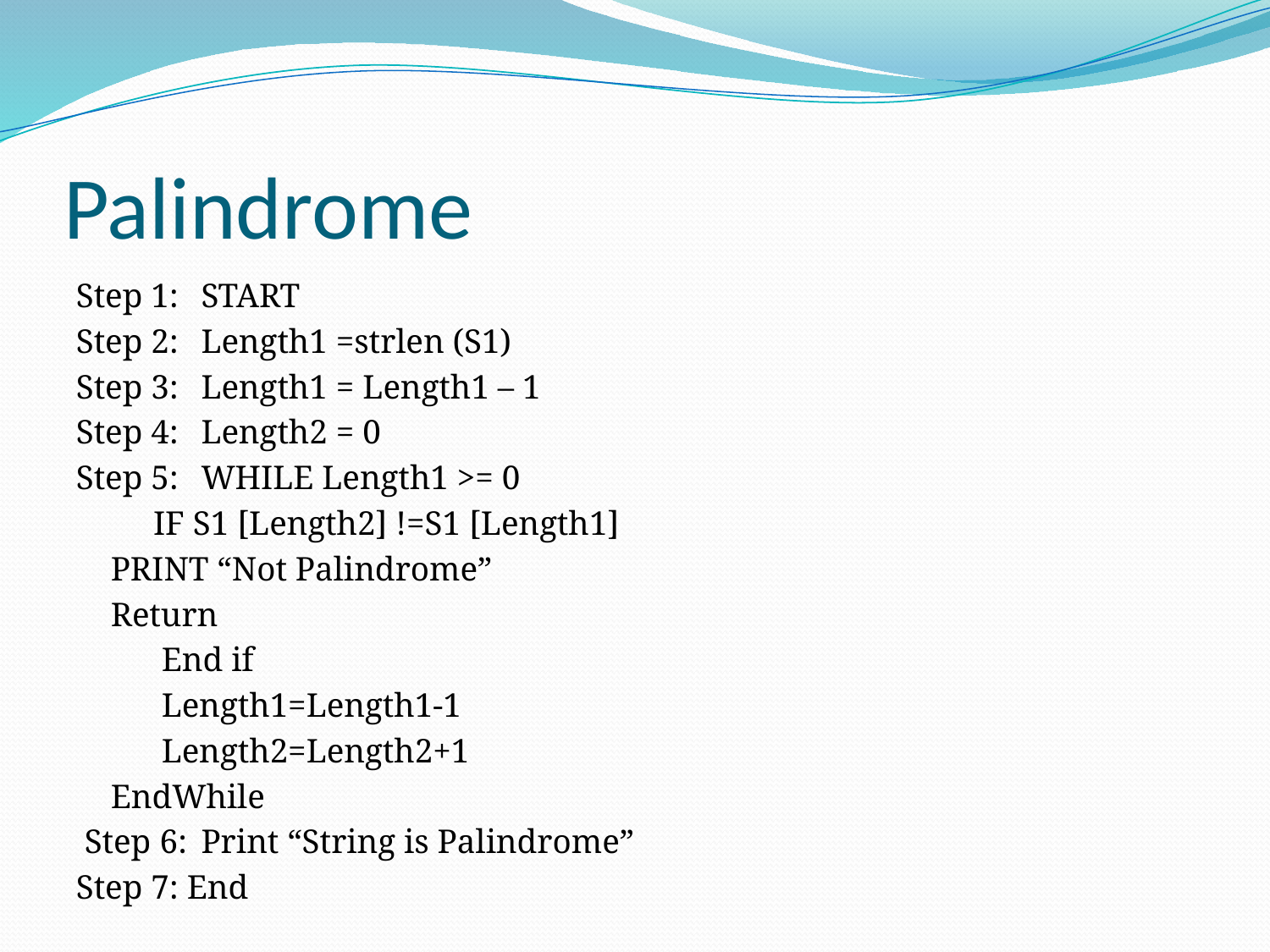

# Palindrome
Step 1:		START
Step 2:		Length1 =strlen (S1)
Step 3:		Length1 = Length1 – 1
Step 4:		Length2 = 0
Step 5:		WHILE Length1 >= 0
				     IF S1 [Length2] !=S1 [Length1]
					PRINT “Not Palindrome”
					Return
				      End if
   				      Length1=Length1-1
 				      Length2=Length2+1
			EndWhile
 Step 6:		Print “String is Palindrome”
Step 7: End